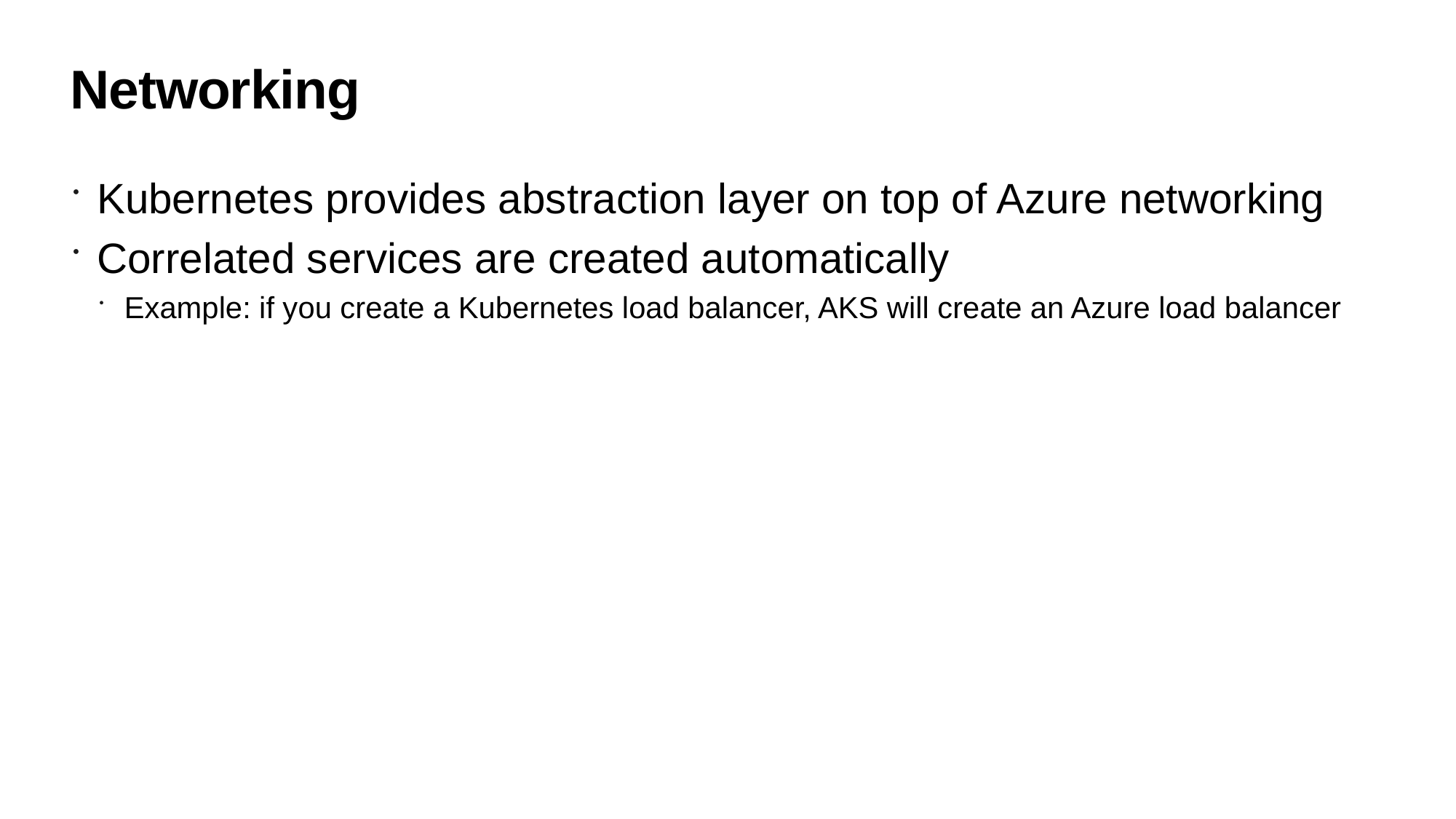

# Networking
Kubernetes provides abstraction layer on top of Azure networking
Correlated services are created automatically
Example: if you create a Kubernetes load balancer, AKS will create an Azure load balancer